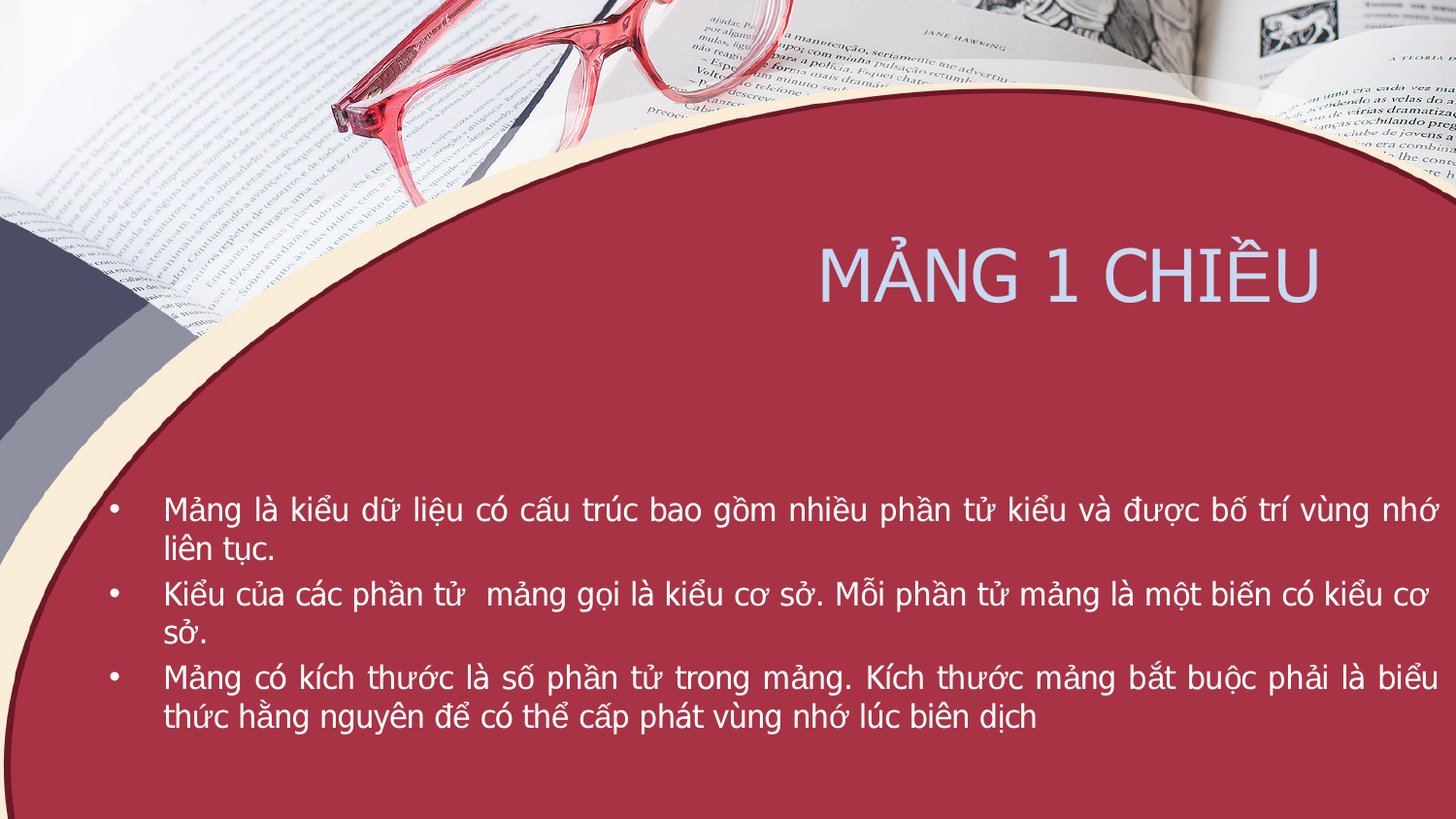

# MẢNG 1 CHIỀU
Mảng là kiểu dữ liệu có cấu trúc bao gồm nhiều phần tử kiểu và được bố trí vùng nhớ liên tục.
Kiểu của các phần tử  mảng gọi là kiểu cơ sở. Mỗi phần tử mảng là một biến có kiểu cơ  sở.
Mảng có kích thước là số phần tử trong mảng. Kích thước mảng bắt buộc phải là biểu thức hằng nguyên để có thể cấp phát vùng nhớ lúc biên dịch